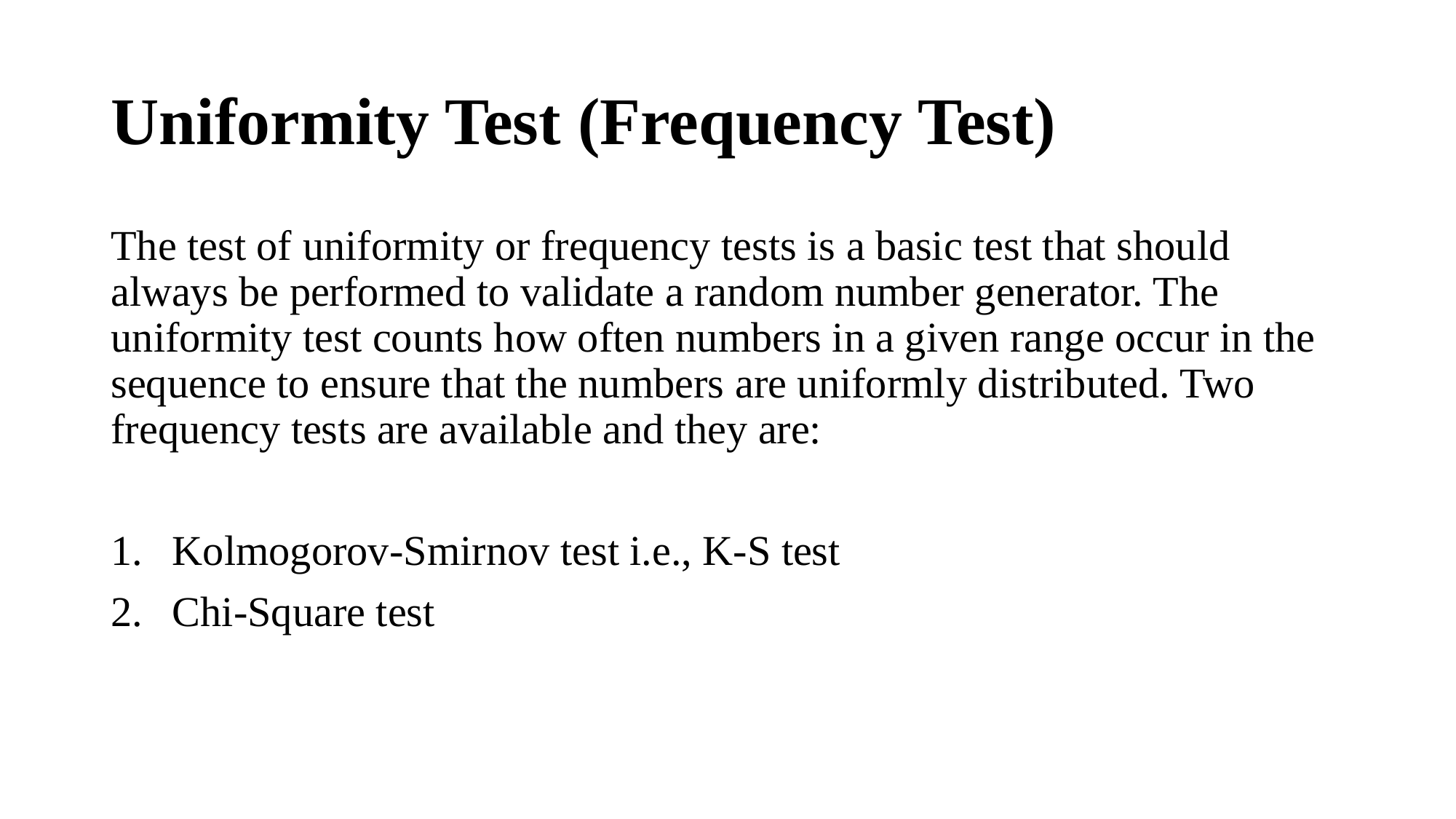

# Uniformity Test (Frequency Test)
The test of uniformity or frequency tests is a basic test that should always be performed to validate a random number generator. The uniformity test counts how often numbers in a given range occur in the sequence to ensure that the numbers are uniformly distributed. Two frequency tests are available and they are:

Kolmogorov-Smirnov test i.e., K-S test
Chi-Square test